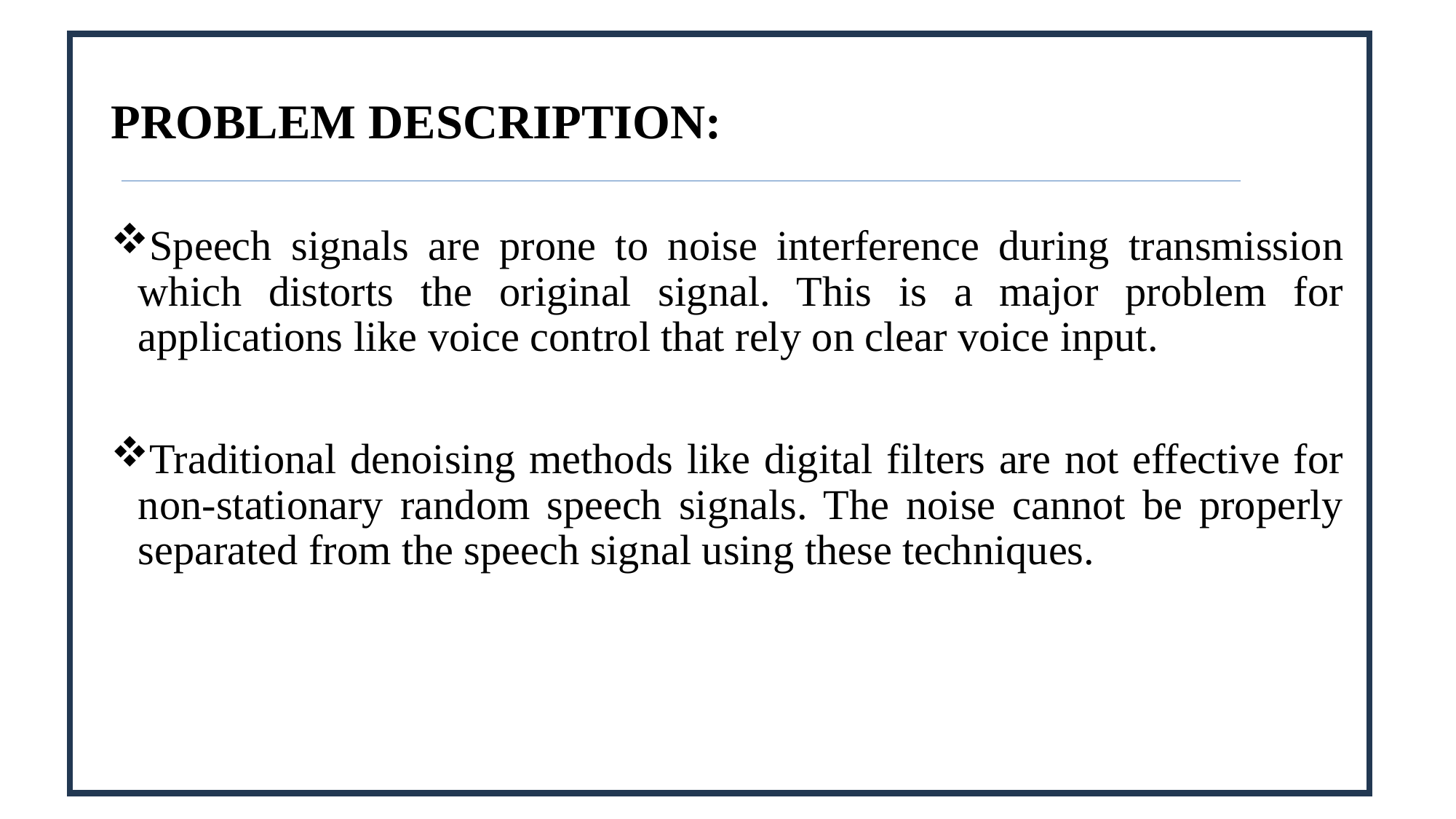

# PROBLEM DESCRIPTION:
Speech signals are prone to noise interference during transmission which distorts the original signal. This is a major problem for applications like voice control that rely on clear voice input.

Traditional denoising methods like digital filters are not effective for non-stationary random speech signals. The noise cannot be properly separated from the speech signal using these techniques.